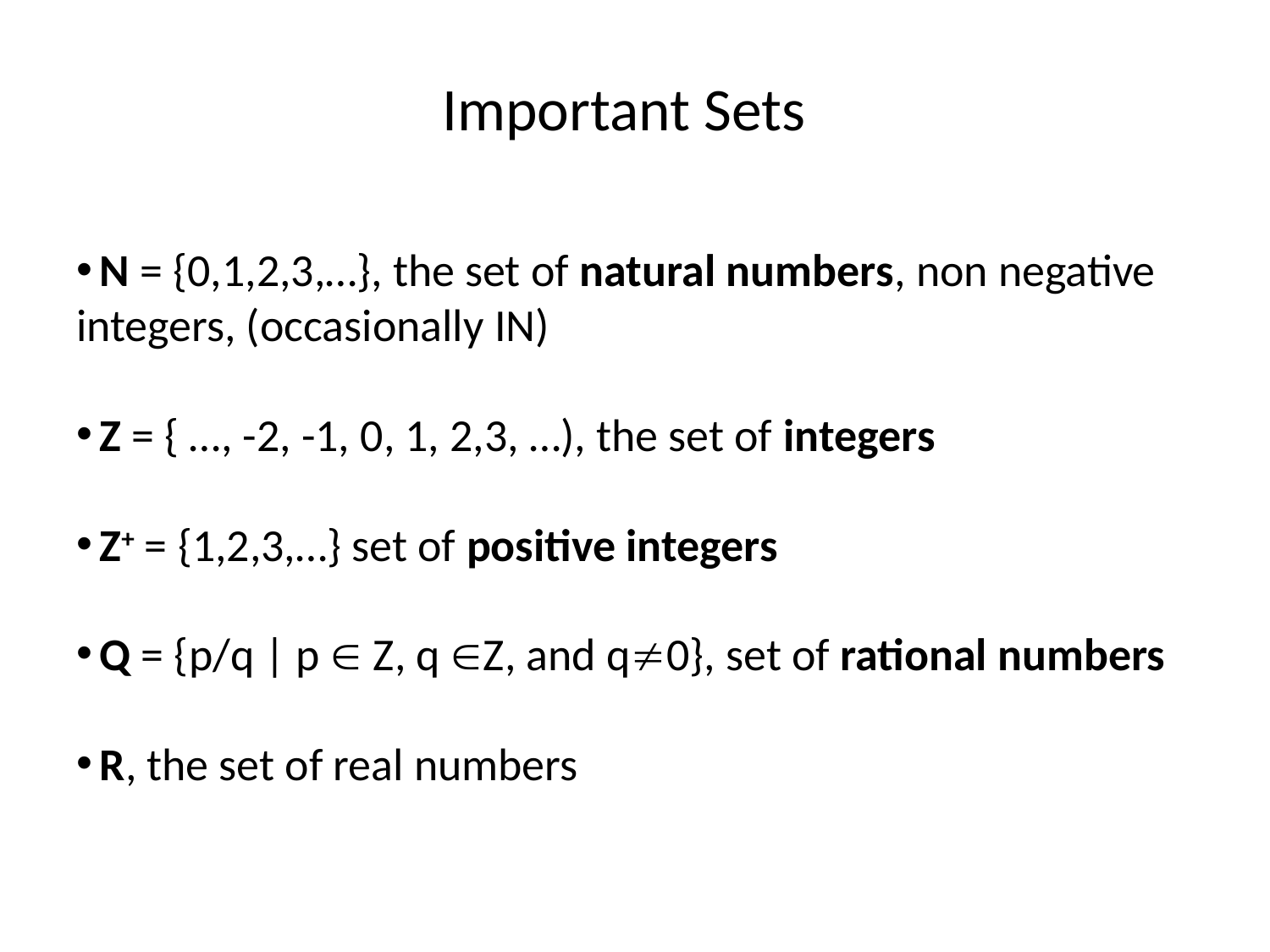

# Important Sets

 N = {0,1,2,3,…}, the set of natural numbers, non negative integers, (occasionally IN)

 Z = { …, -2, -1, 0, 1, 2,3, …), the set of integers

 Z+ = {1,2,3,…} set of positive integers

 Q = {p/q | p ∈ Z, q ∈Z, and q≠0}, set of rational numbers

 R, the set of real numbers